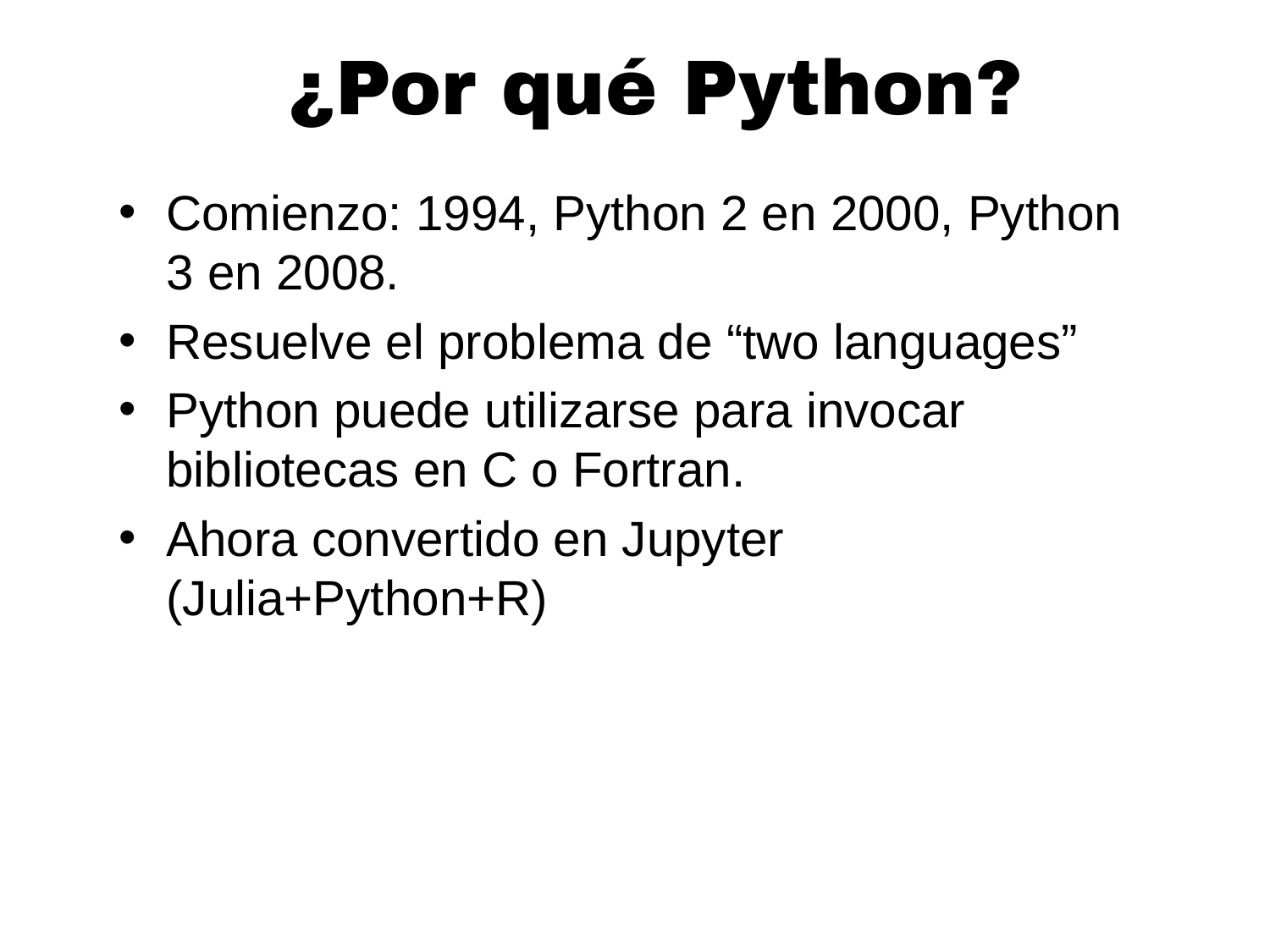

¿Por qué Python?
Comienzo: 1994, Python 2 en 2000, Python 3 en 2008.
Resuelve el problema de “two languages”
Python puede utilizarse para invocar bibliotecas en C o Fortran.
Ahora convertido en Jupyter (Julia+Python+R)

4